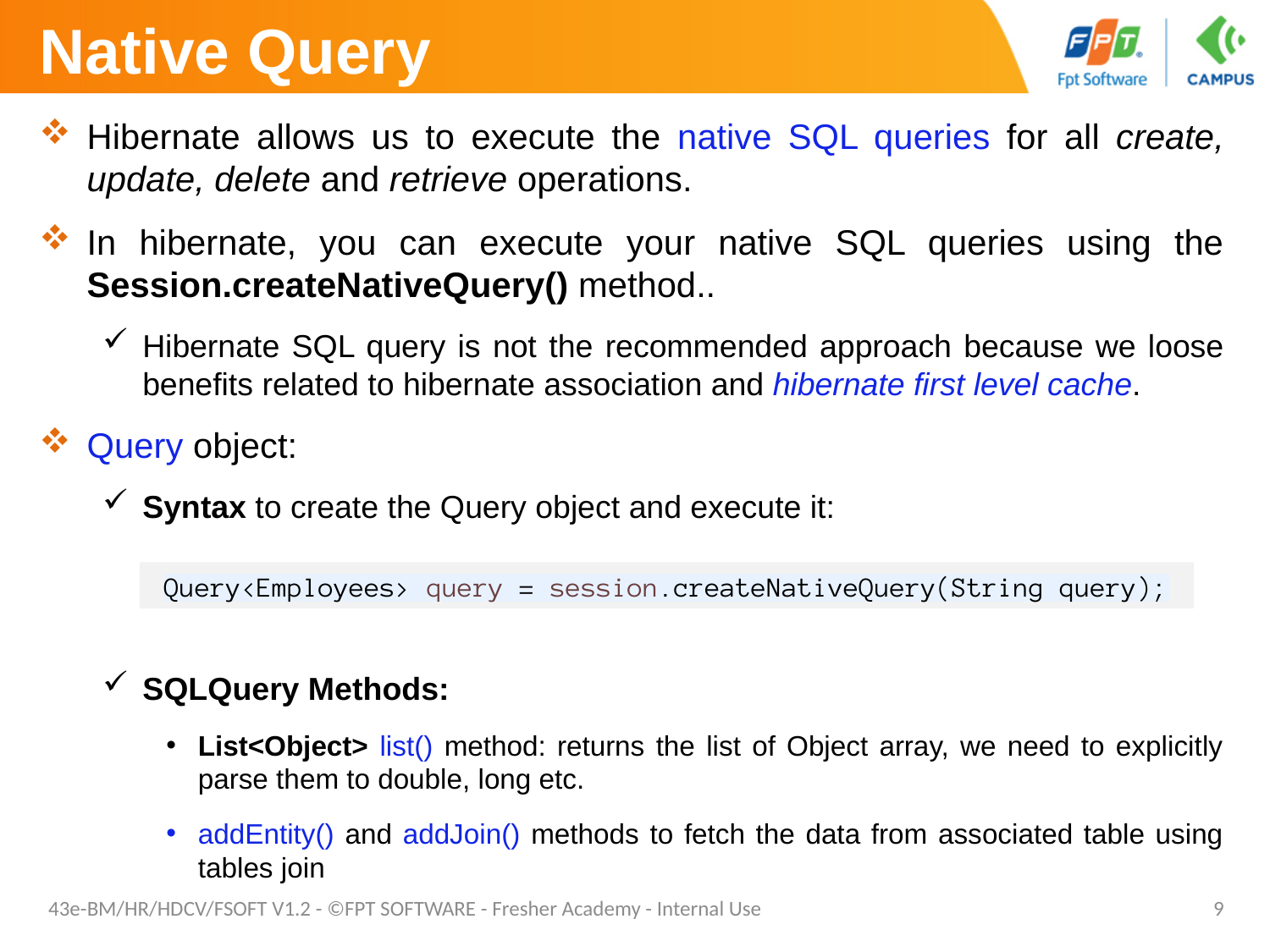

# Native Query
Hibernate allows us to execute the native SQL queries for all create, update, delete and retrieve operations.
In hibernate, you can execute your native SQL queries using the Session.createNativeQuery() method..
Hibernate SQL query is not the recommended approach because we loose benefits related to hibernate association and hibernate first level cache.
Query object:
Syntax to create the Query object and execute it:

SQLQuery Methods:
List<Object> list() method: returns the list of Object array, we need to explicitly parse them to double, long etc.
addEntity() and addJoin() methods to fetch the data from associated table using tables join
Query<Employees> query = session.createNativeQuery(String query);
43e-BM/HR/HDCV/FSOFT V1.2 - ©FPT SOFTWARE - Fresher Academy - Internal Use
9